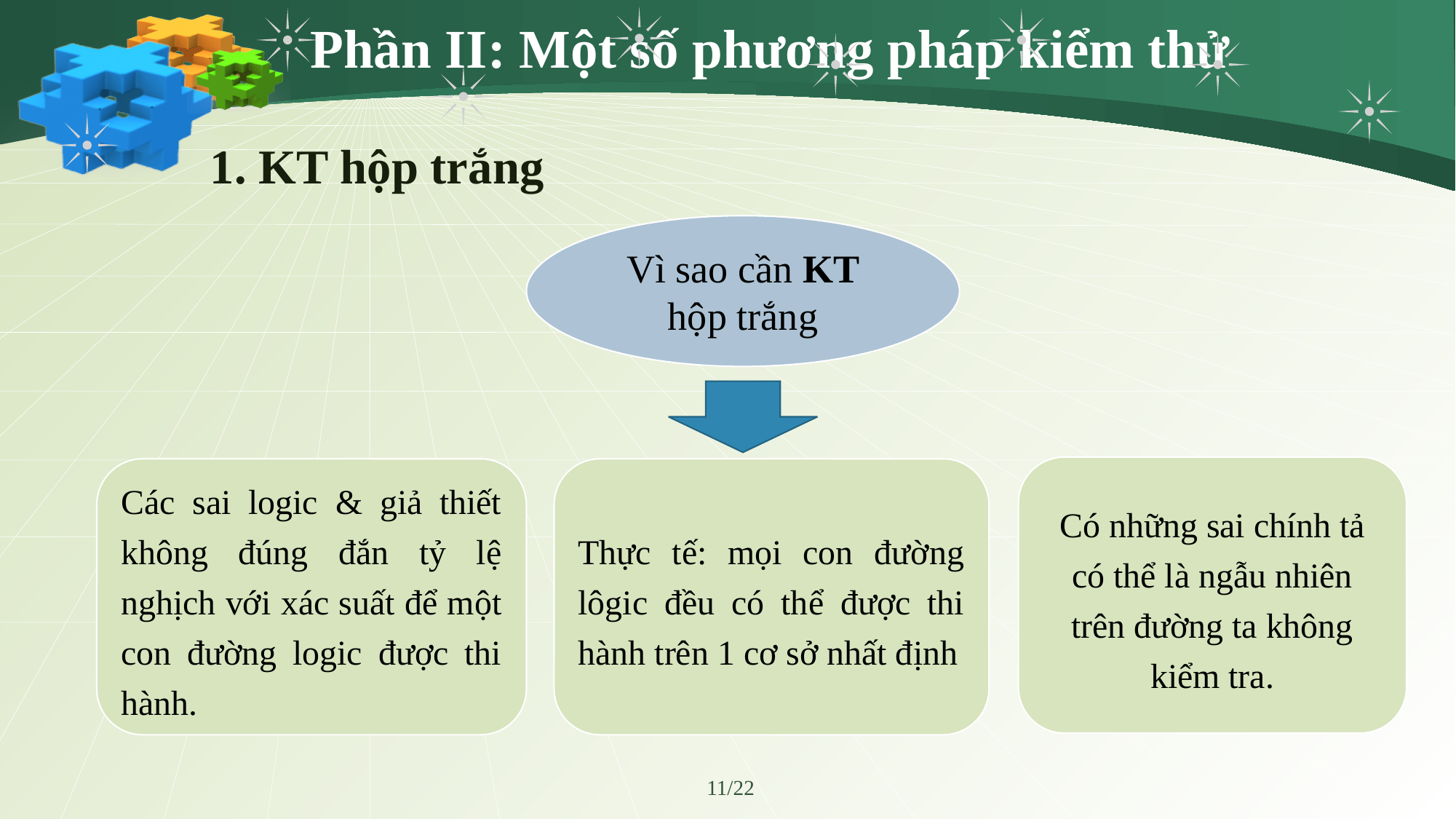

# Phần II: Một số phương pháp kiểm thử

 1. KT hộp trắng
Vì sao cần KT hộp trắng

Có những sai chính tả có thể là ngẫu nhiên trên đường ta không kiểm tra.
Các sai logic & giả thiết không đúng đắn tỷ lệ nghịch với xác suất để một con đường logic được thi hành.
Thực tế: mọi con đường lôgic đều có thể được thi hành trên 1 cơ sở nhất định
11/22